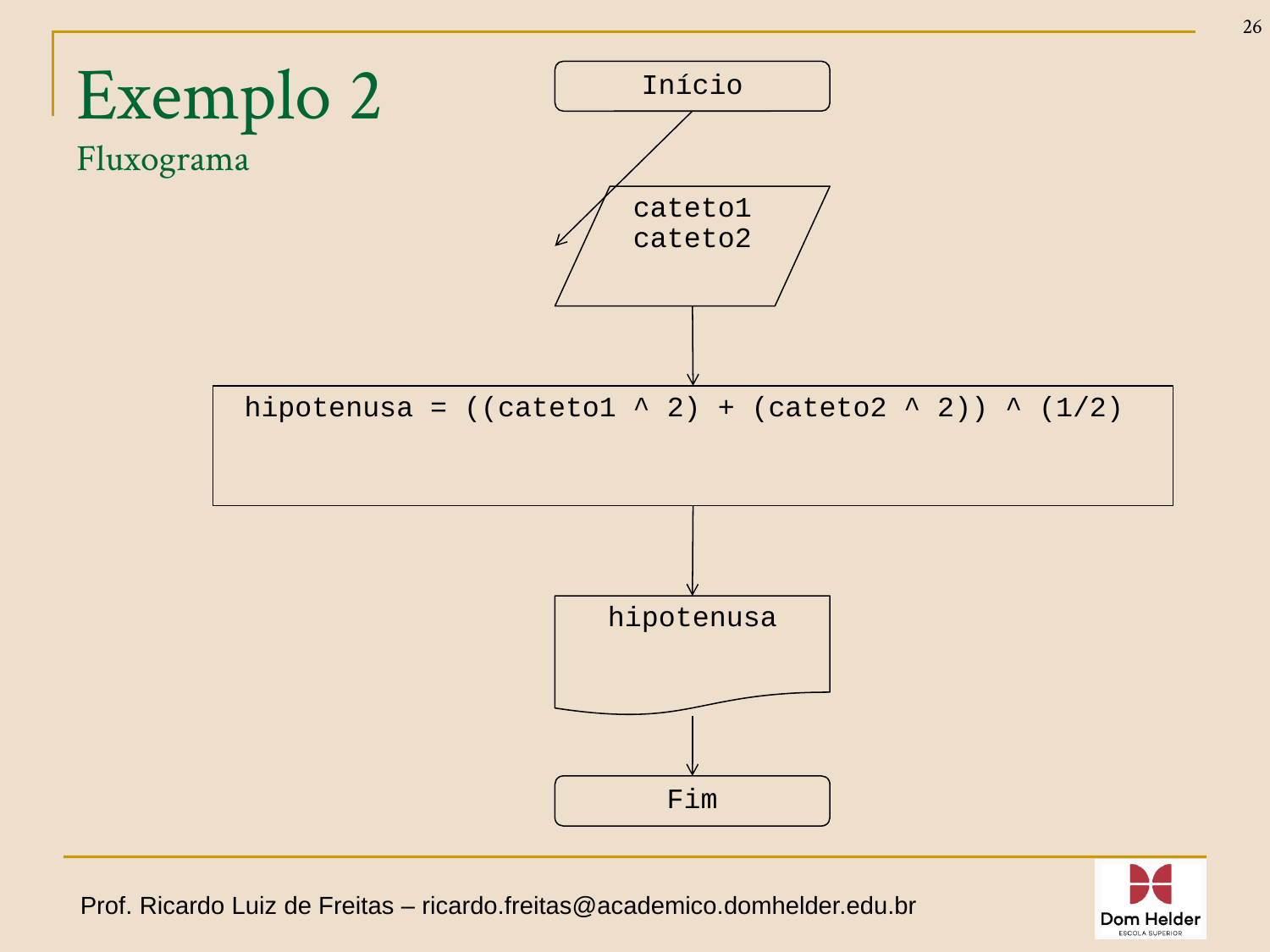

26
# Exemplo 2 Fluxograma
Início
cateto1 cateto2
hipotenusa = ((cateto1 ^ 2) + (cateto2 ^ 2)) ^ (1/2)
hipotenusa
Fim